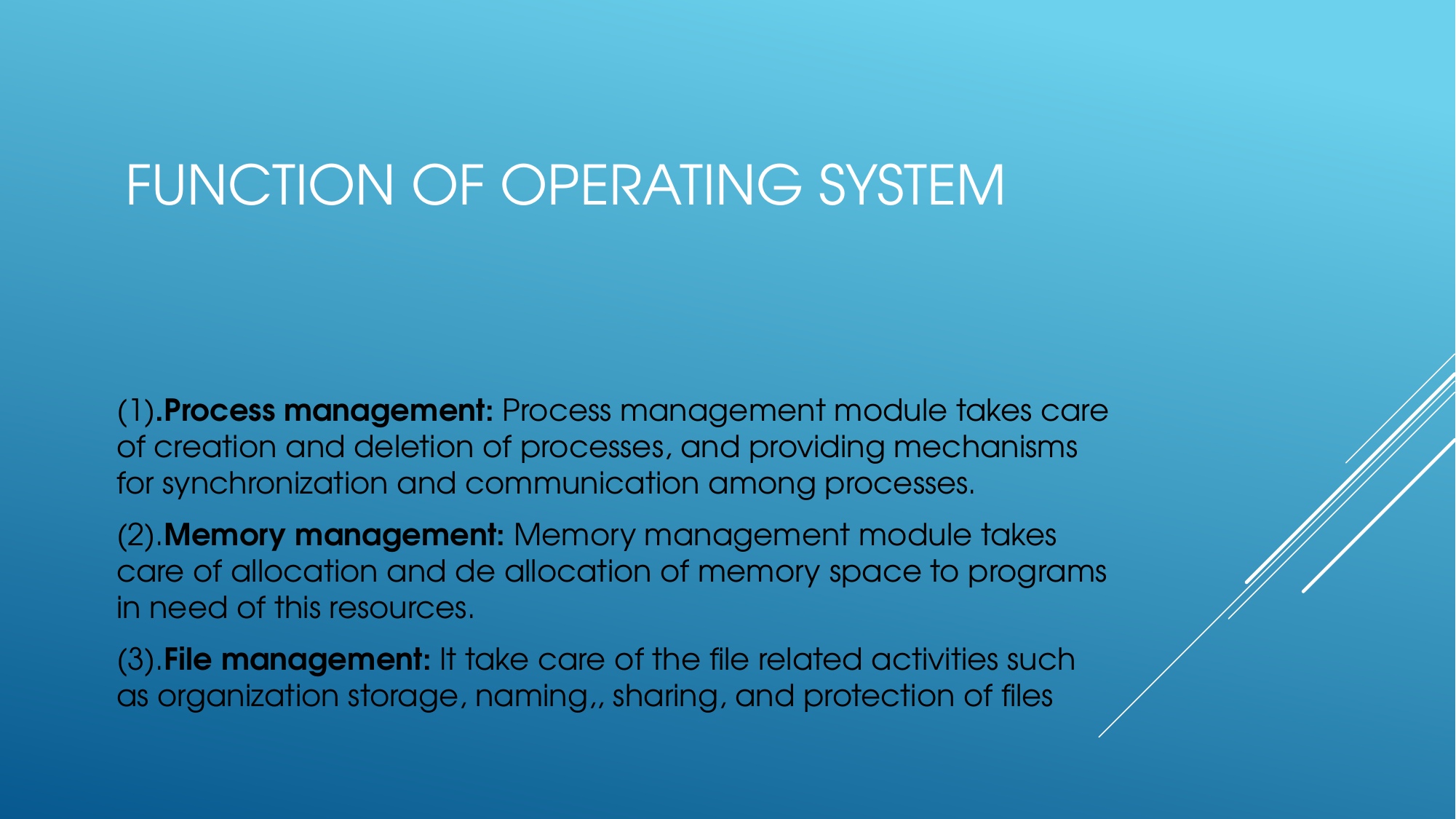

# Function of operating system
(1).Process management: Process management module takes care of creation and deletion of processes, and providing mechanisms for synchronization and communication among processes.
(2).Memory management: Memory management module takes care of allocation and de allocation of memory space to programs in need of this resources.
(3).File management: It take care of the file related activities such as organization storage, naming,, sharing, and protection of files